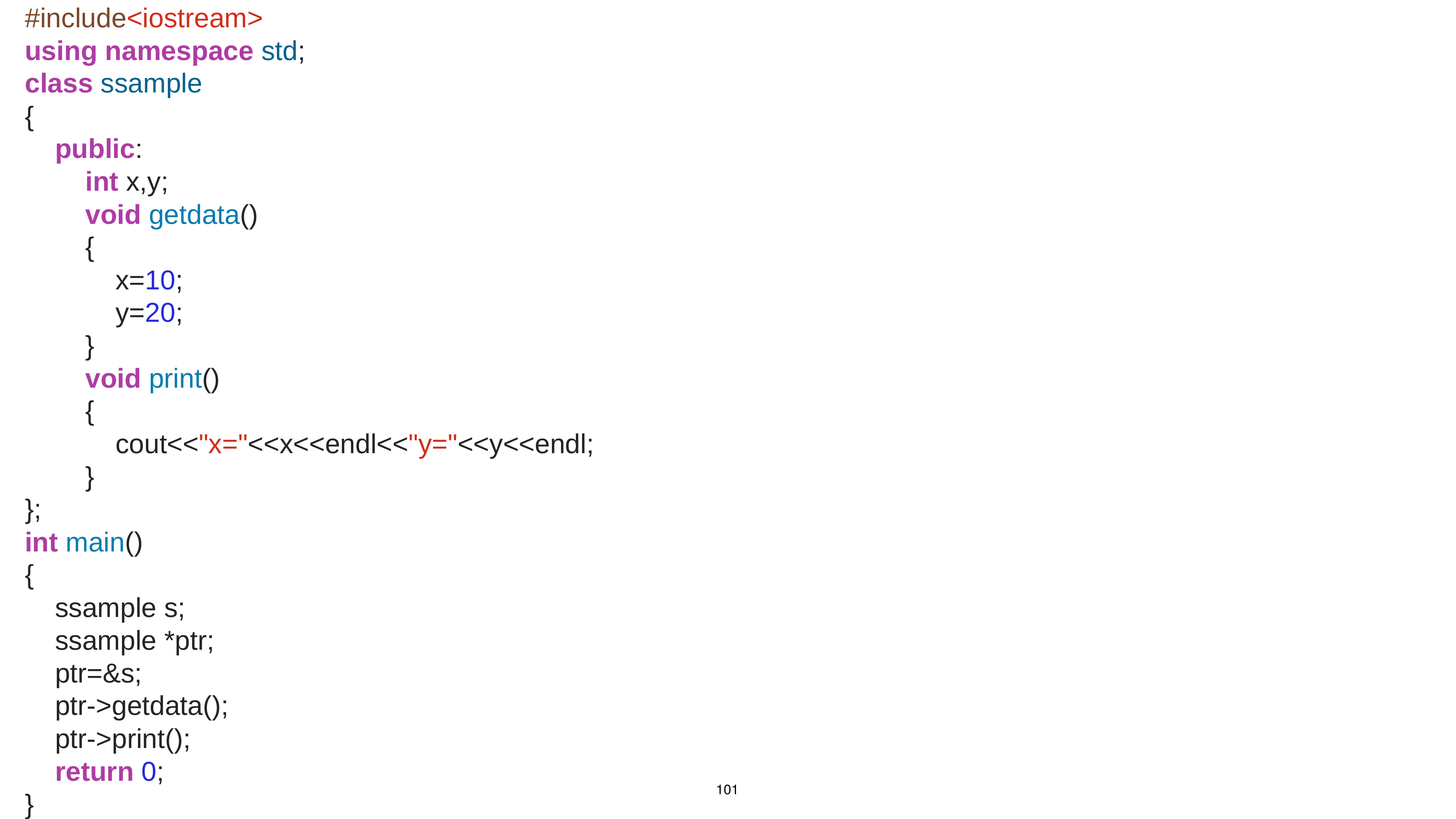

#include<iostream>
using namespace std;
class ssample
{
    public:
        int x,y;
        void getdata()
        {
            x=10;
            y=20;
        }
        void print()
        {
            cout<<"x="<<x<<endl<<"y="<<y<<endl;
        }
};
int main()
{
    ssample s;
    ssample *ptr;
    ptr=&s;
    ptr->getdata();
    ptr->print();
    return 0;
}
101